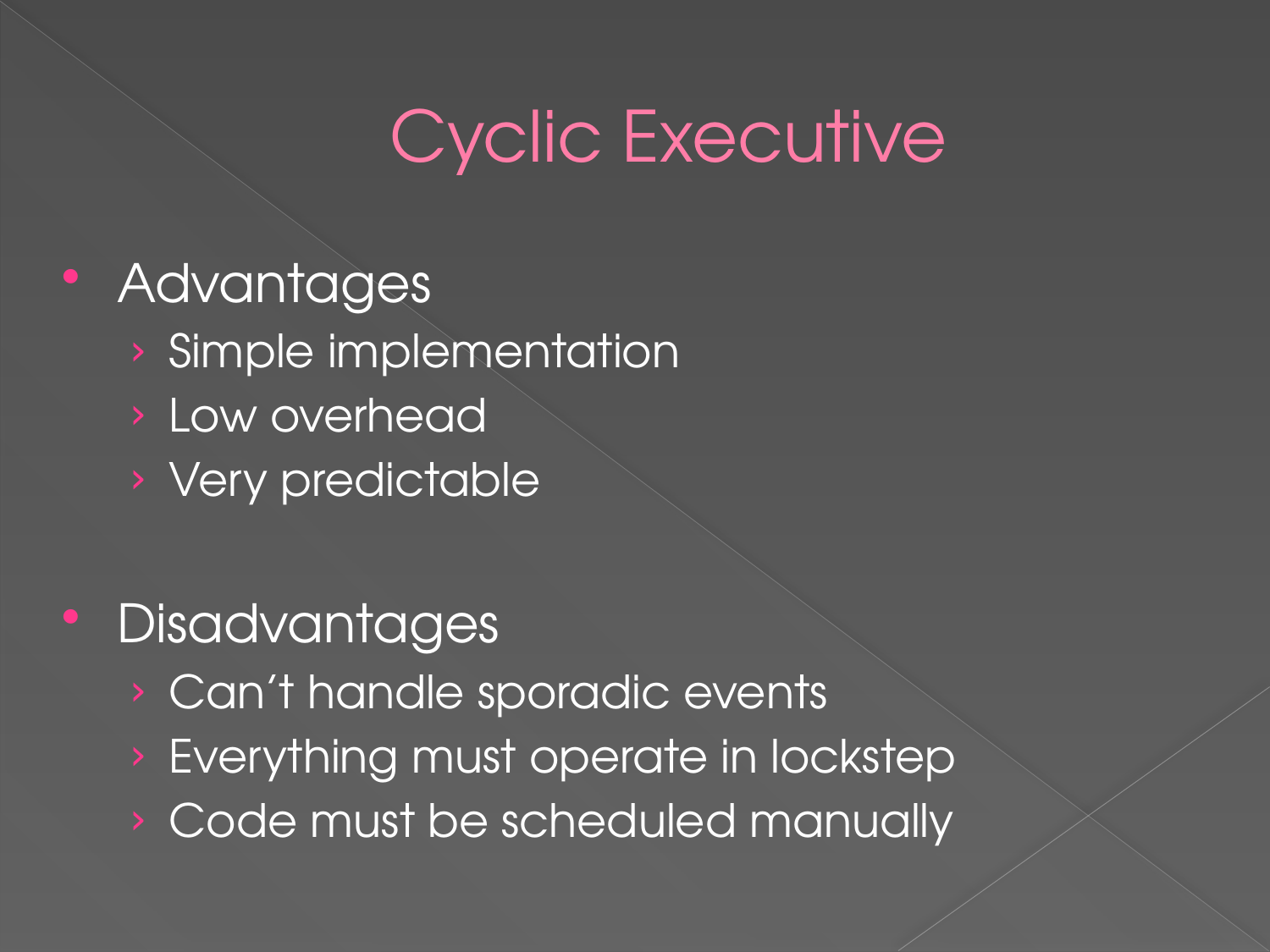

# Cyclic Executive
Advantages
Simple implementation
Low overhead
Very predictable

Disadvantages
Can’t handle sporadic events
Everything must operate in lockstep
Code must be scheduled manually